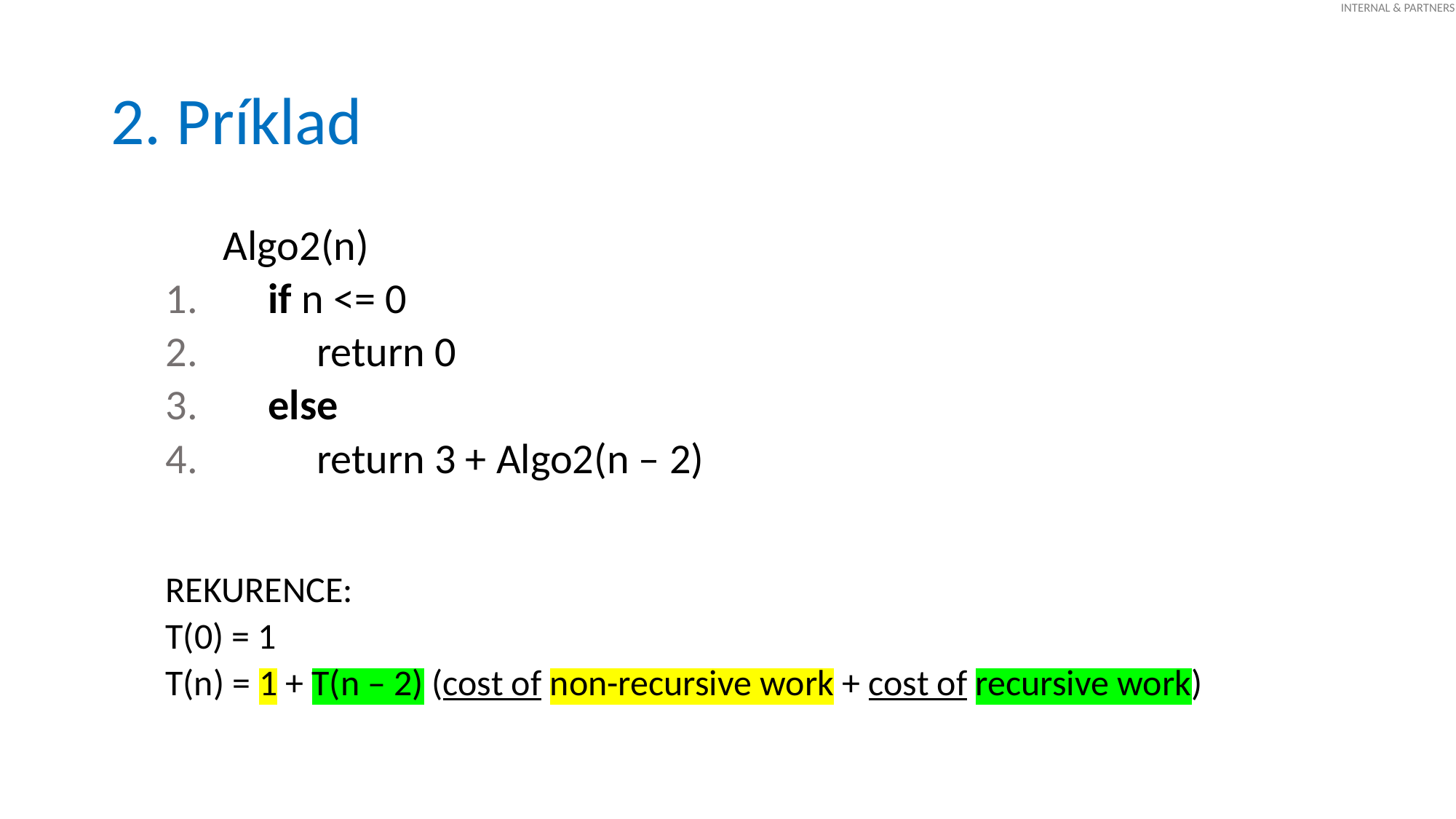

# 2. Príklad
      Algo2(n)
     if n <= 0
          return 0
     else
          return 3 + Algo2(n – 2)

REKURENCE:
T(0) = 1
T(n) = 1 + T(n – 2) (cost of non-recursive work + cost of recursive work)